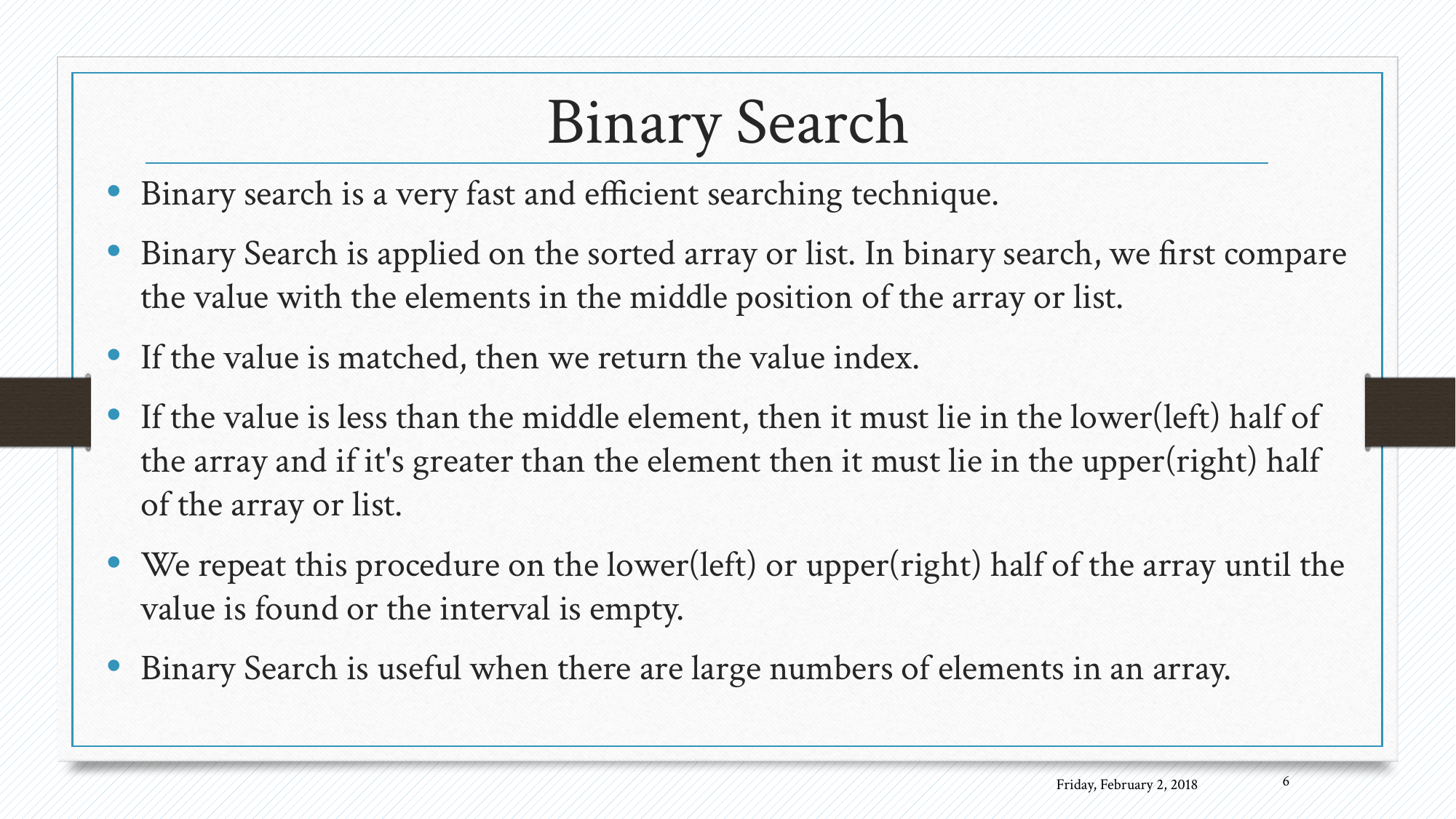

# Binary Search
Binary search is a very fast and efficient searching technique.
Binary Search is applied on the sorted array or list. In binary search, we first compare the value with the elements in the middle position of the array or list.
If the value is matched, then we return the value index.
If the value is less than the middle element, then it must lie in the lower(left) half of the array and if it's greater than the element then it must lie in the upper(right) half of the array or list.
We repeat this procedure on the lower(left) or upper(right) half of the array until the value is found or the interval is empty.
Binary Search is useful when there are large numbers of elements in an array.
6
Friday, February 2, 2018